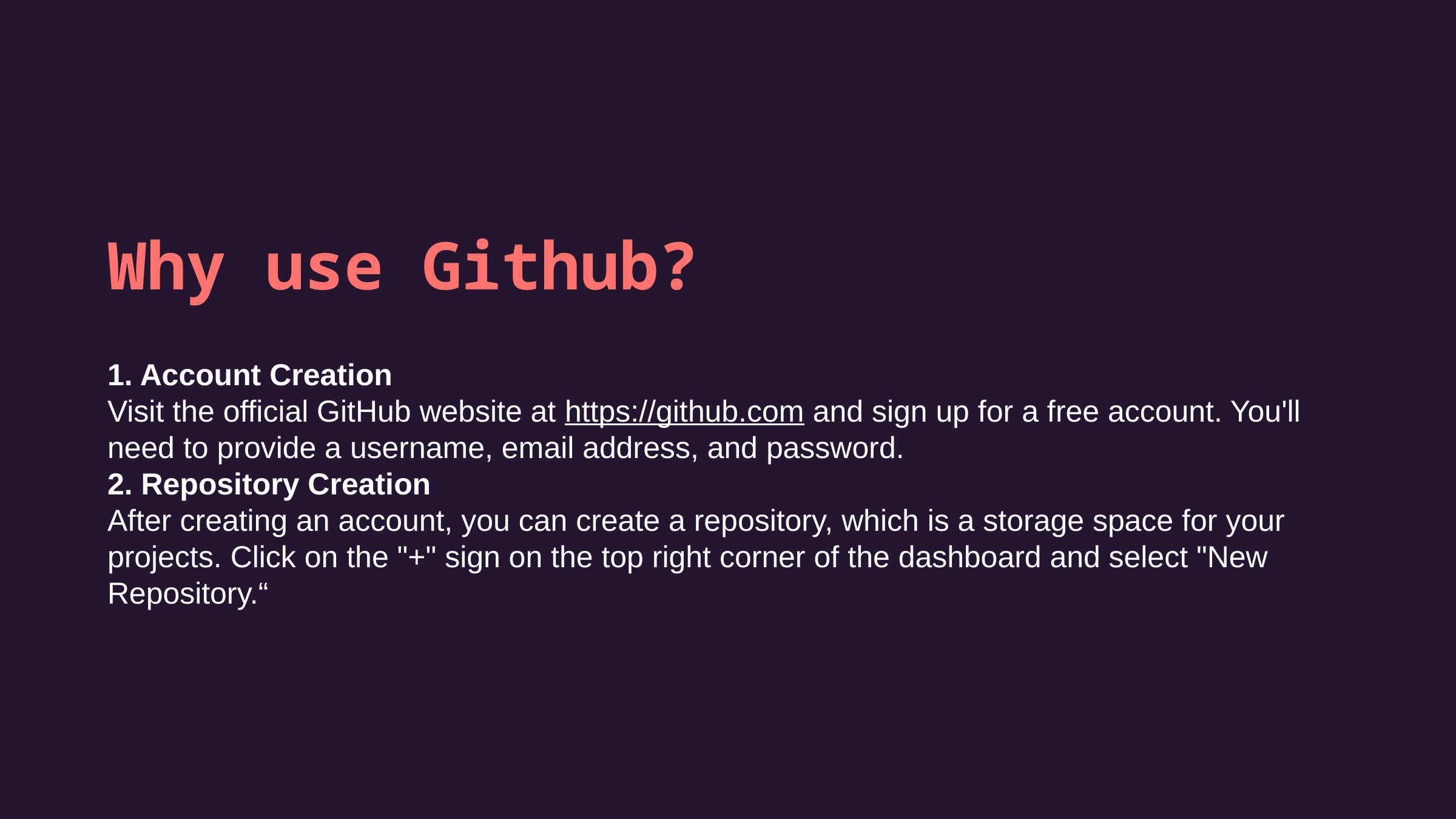

Why use Github?
1. Account Creation
Visit the official GitHub website at https://github.com and sign up for a free account. You'll need to provide a username, email address, and password.
2. Repository Creation
After creating an account, you can create a repository, which is a storage space for your projects. Click on the "+" sign on the top right corner of the dashboard and select "New Repository.“